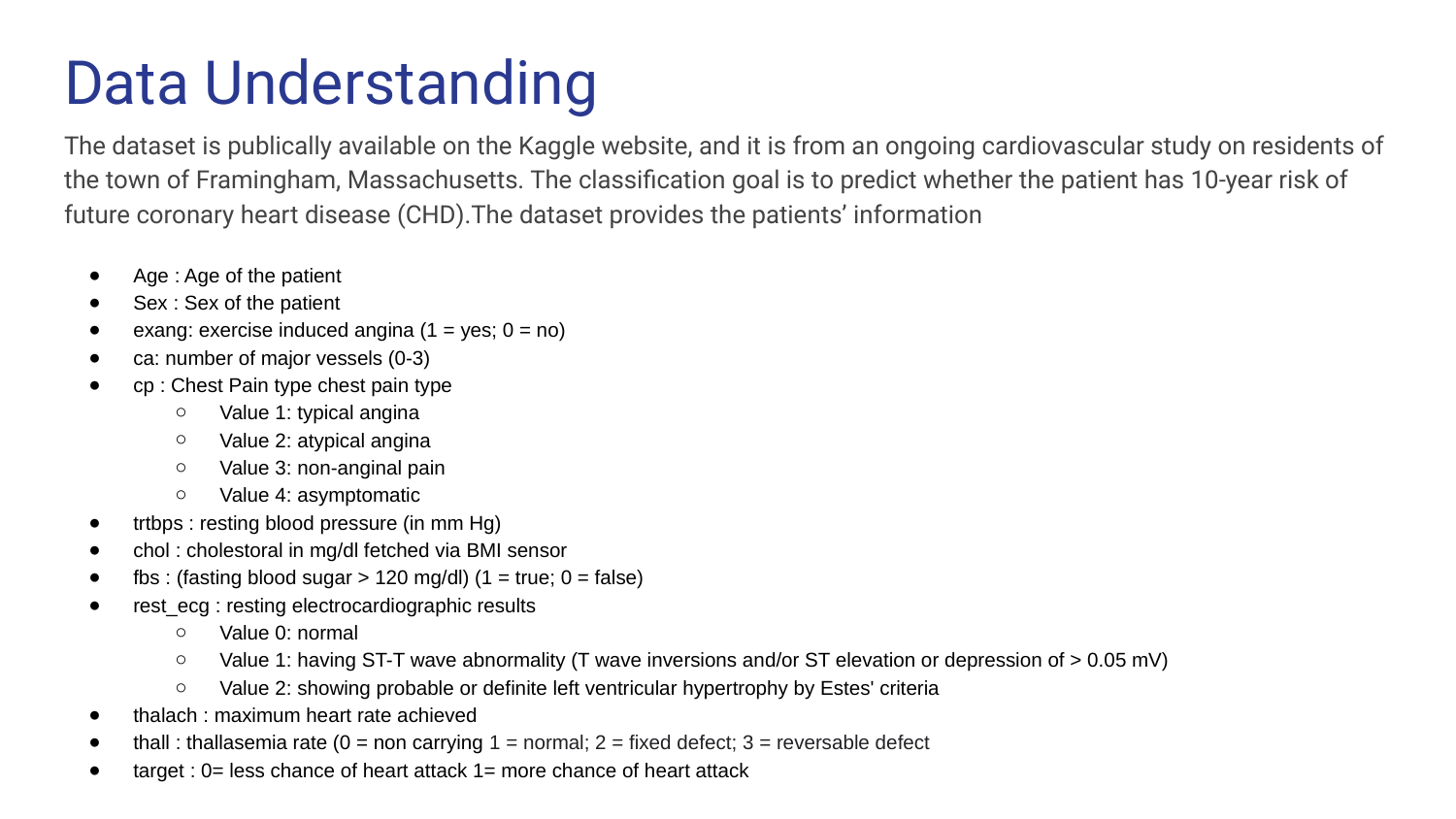

# Data Understanding
The dataset is publically available on the Kaggle website, and it is from an ongoing cardiovascular study on residents of the town of Framingham, Massachusetts. The classification goal is to predict whether the patient has 10-year risk of future coronary heart disease (CHD).The dataset provides the patients’ information
Age : Age of the patient
Sex : Sex of the patient
exang: exercise induced angina (1 = yes; 0 = no)
ca: number of major vessels (0-3)
cp : Chest Pain type chest pain type
Value 1: typical angina
Value 2: atypical angina
Value 3: non-anginal pain
Value 4: asymptomatic
trtbps : resting blood pressure (in mm Hg)
chol : cholestoral in mg/dl fetched via BMI sensor
fbs : (fasting blood sugar > 120 mg/dl) (1 = true; 0 = false)
rest_ecg : resting electrocardiographic results
Value 0: normal
Value 1: having ST-T wave abnormality (T wave inversions and/or ST elevation or depression of > 0.05 mV)
Value 2: showing probable or definite left ventricular hypertrophy by Estes' criteria
thalach : maximum heart rate achieved
thall : thallasemia rate (0 = non carrying 1 = normal; 2 = fixed defect; 3 = reversable defect
target : 0= less chance of heart attack 1= more chance of heart attack